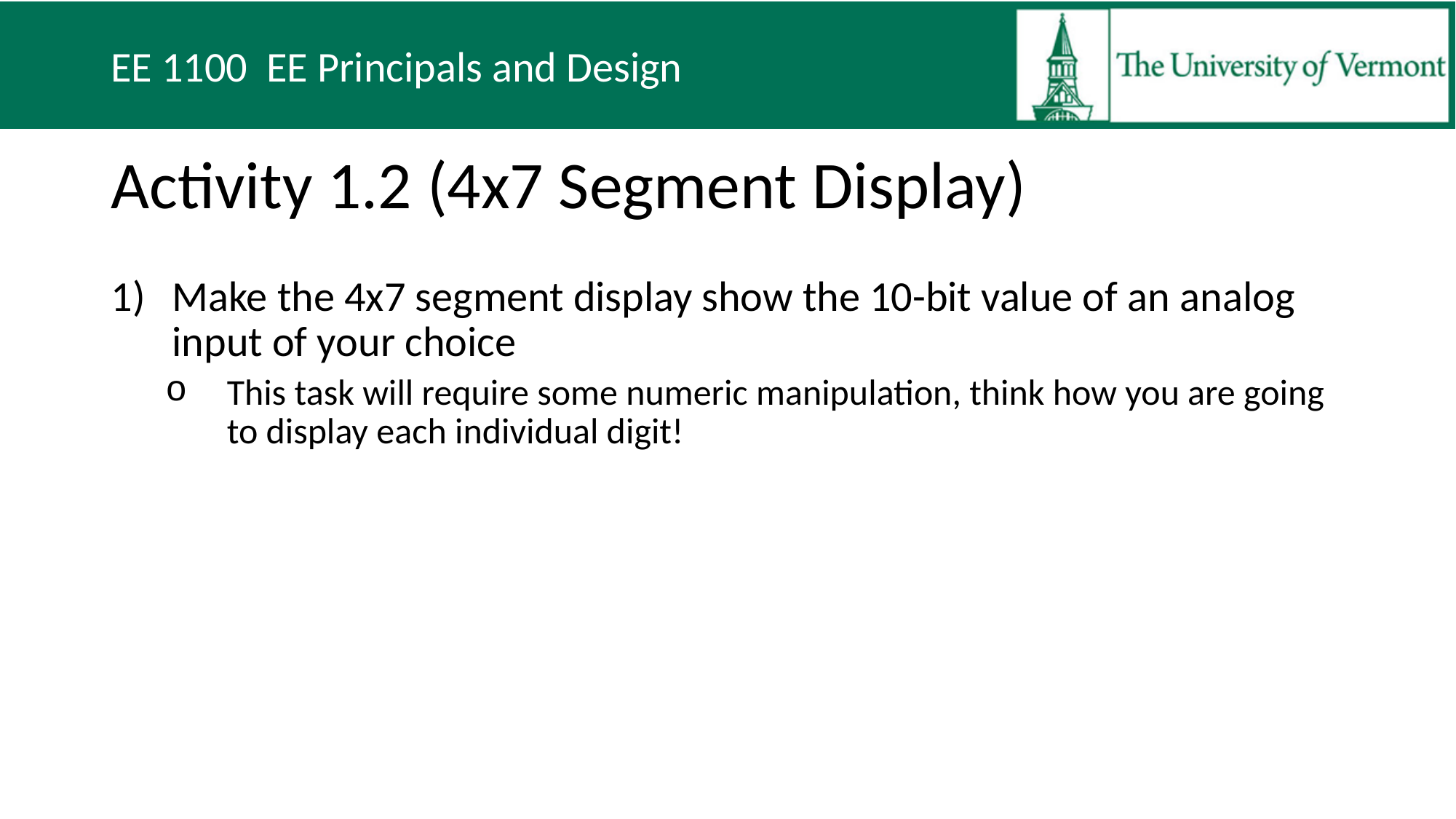

# Activity 1.2 (4x7 Segment Display)
Make the 4x7 segment display show the 10-bit value of an analog input of your choice
This task will require some numeric manipulation, think how you are going to display each individual digit!